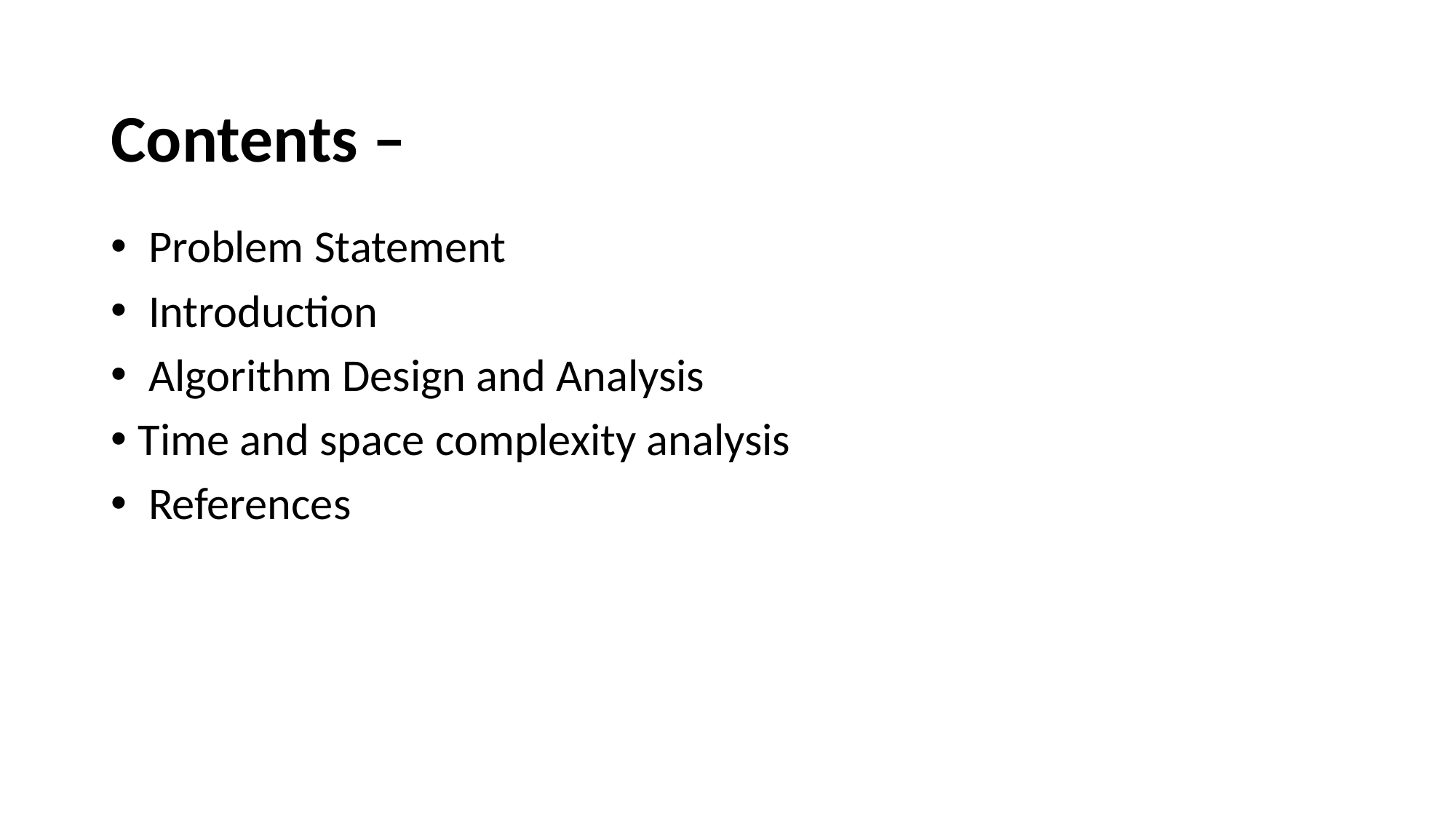

# Contents –
 Problem Statement
 Introduction
 Algorithm Design and Analysis
Time and space complexity analysis
 References